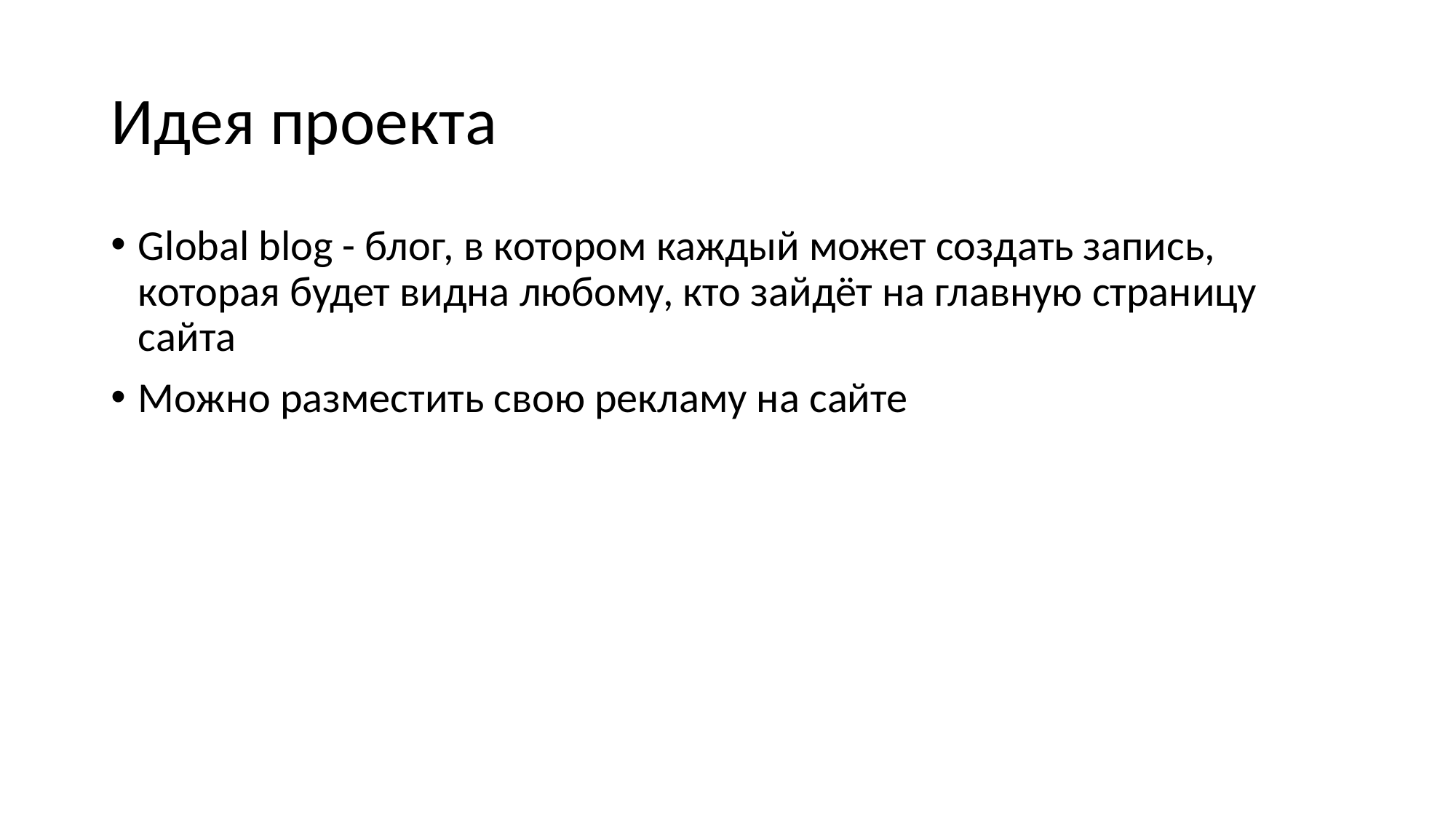

# Идея проекта
Global blog - блог, в котором каждый может создать запись, которая будет видна любому, кто зайдёт на главную страницу сайта
Можно разместить свою рекламу на сайте